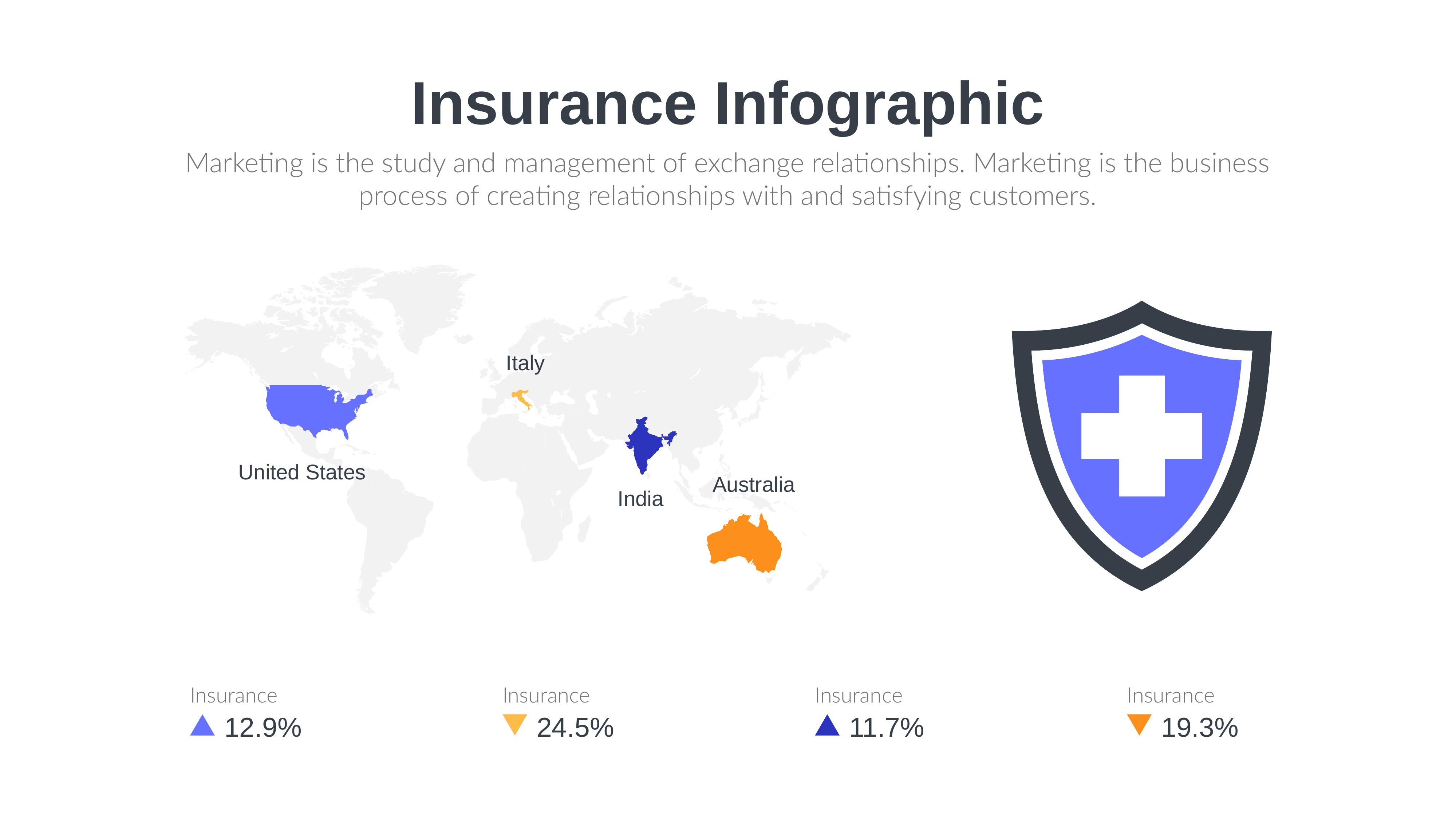

Insurance Infographic
Marketing is the study and management of exchange relationships. Marketing is the business process of creating relationships with and satisfying customers.

Italy
United States
Australia
India
Insurance
12.9%
Insurance
24.5%
Insurance
11.7%
Insurance
19.3%